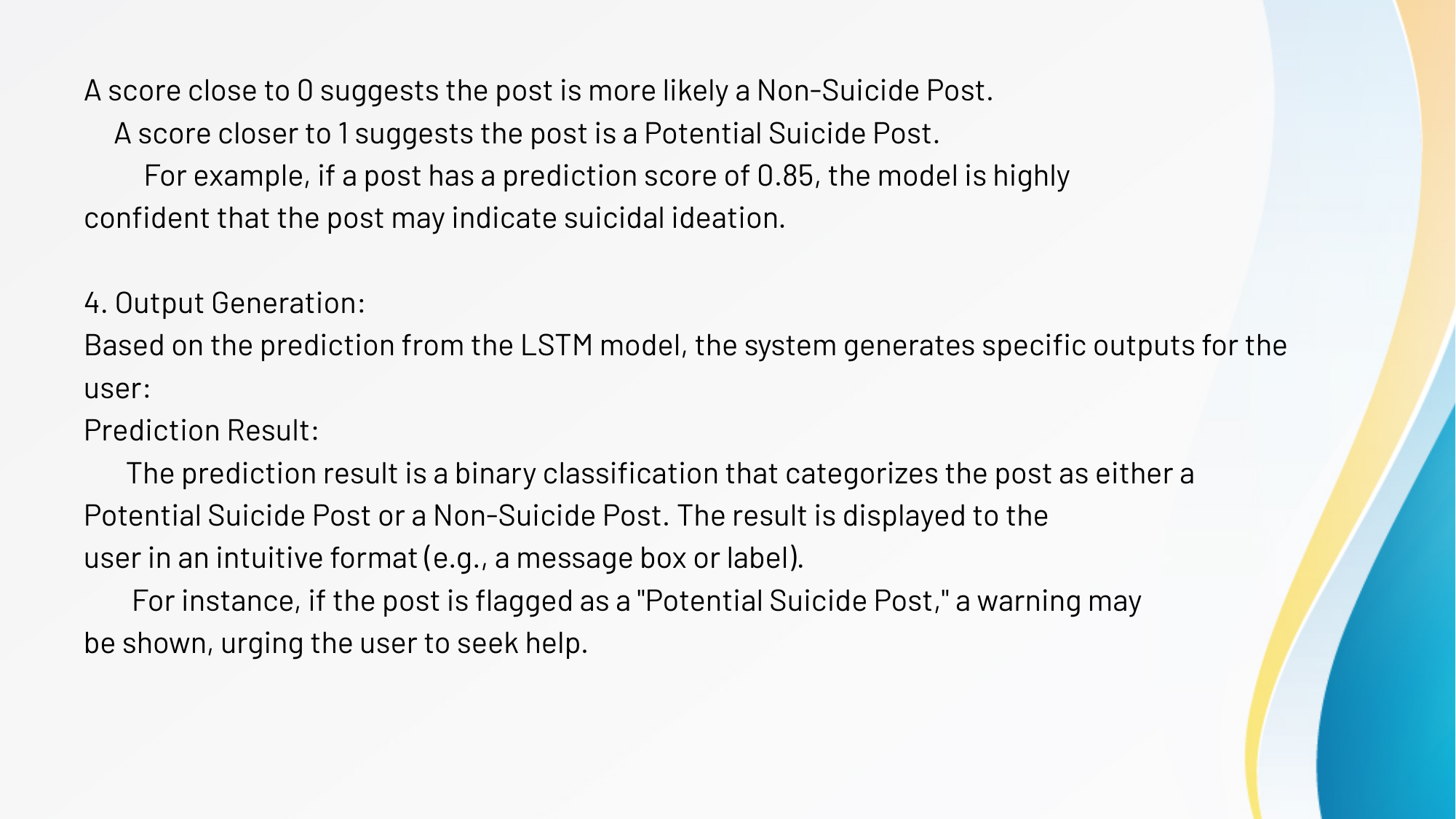

A score close to 0 suggests the post is more likely a Non-Suicide Post.
     A score closer to 1 suggests the post is a Potential Suicide Post.
          For example, if a post has a prediction score of 0.85, the model is highly
confident that the post may indicate suicidal ideation.

4. Output Generation:
Based on the prediction from the LSTM model, the system generates specific outputs for the
user:
Prediction Result:
       The prediction result is a binary classification that categorizes the post as either a
Potential Suicide Post or a Non-Suicide Post. The result is displayed to the
user in an intuitive format (e.g., a message box or label).
        For instance, if the post is flagged as a "Potential Suicide Post," a warning may
be shown, urging the user to seek help.